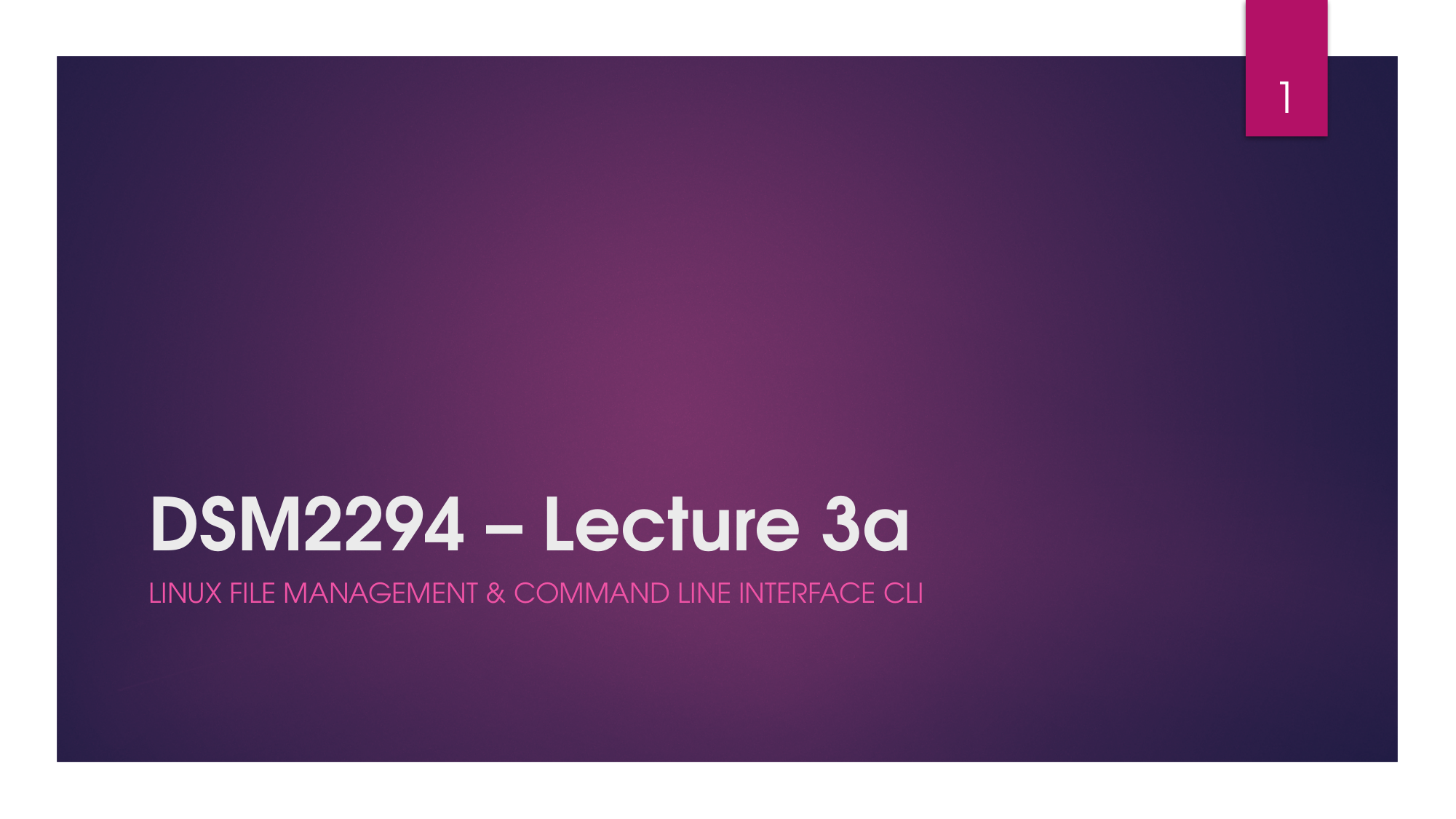

1
# DSM2294 – Lecture 3a
Linux file management & command line interface CLI